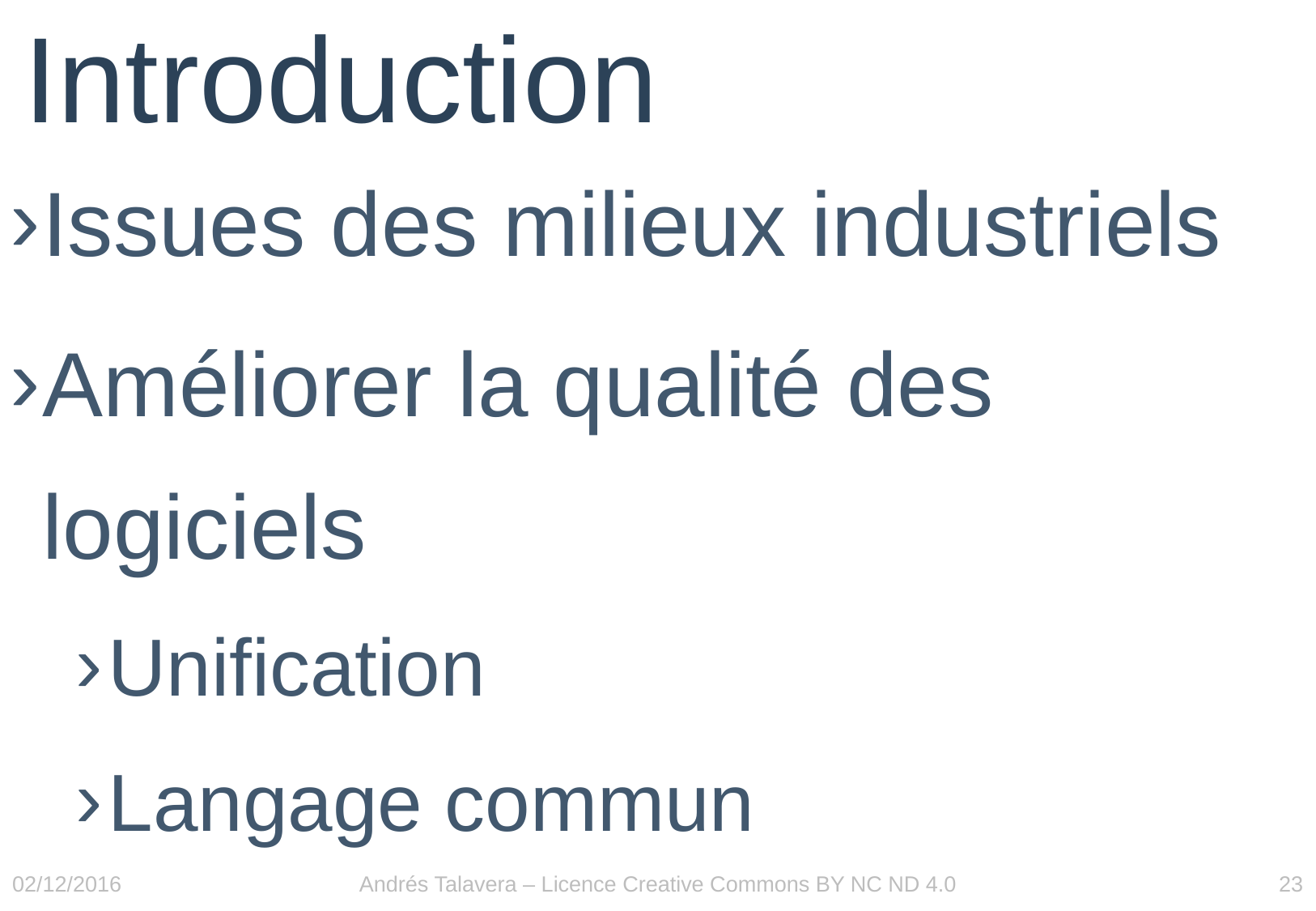

# Introduction
Issues des milieux industriels
Améliorer la qualité des logiciels
Unification
Langage commun
02/12/2016
Andrés Talavera – Licence Creative Commons BY NC ND 4.0
23